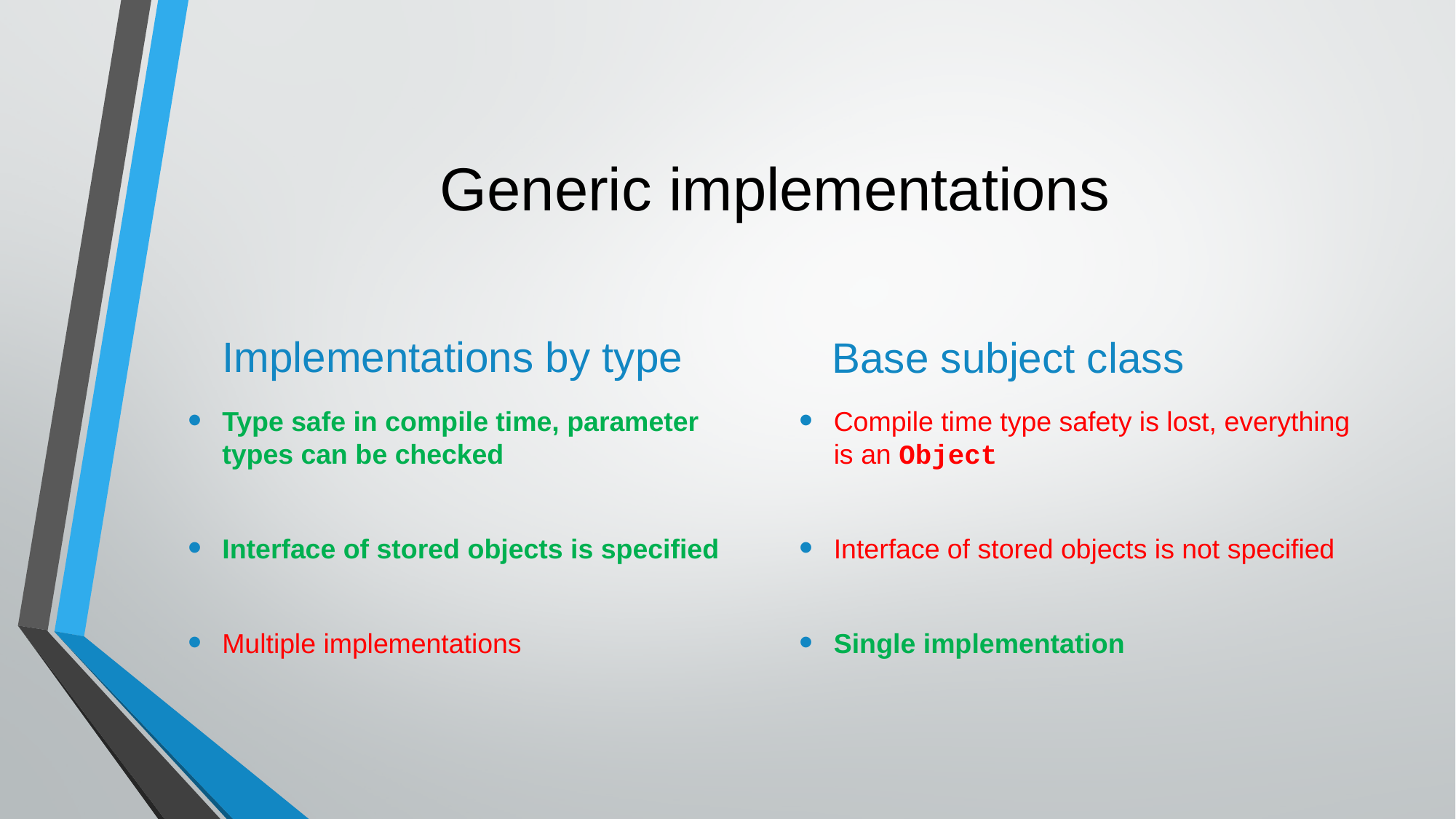

# Generic implementations
Implementations by type
Base subject class
Type safe in compile time, parameter types can be checked

Interface of stored objects is specified

Multiple implementations
Compile time type safety is lost, everything is an Object

Interface of stored objects is not specified

Single implementation